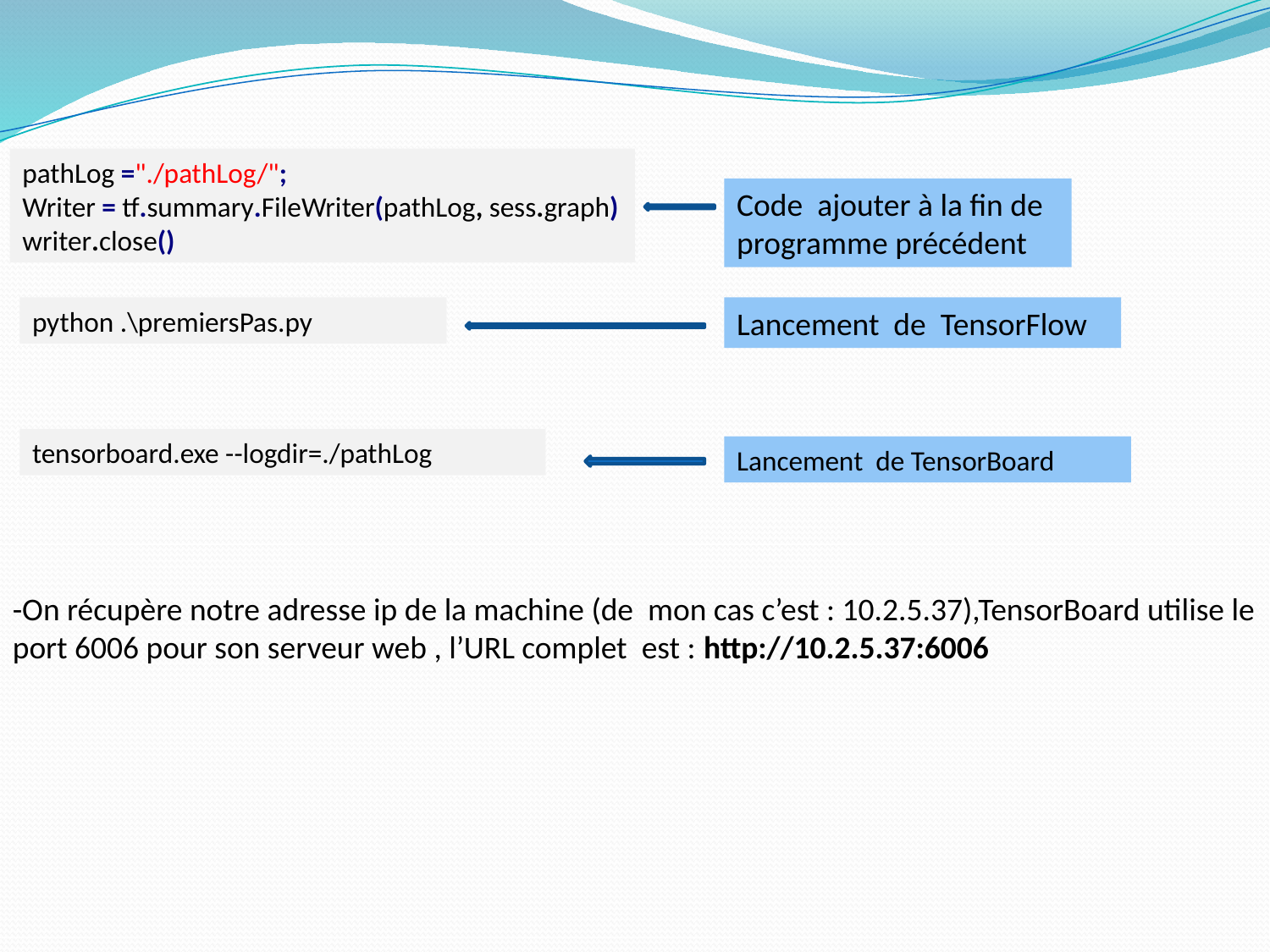

pathLog ="./pathLog/";
Writer = tf.summary.FileWriter(pathLog, sess.graph)
writer.close()
Code  ajouter à la fin de programme précédent

python .\premiersPas.py
Lancement  de  TensorFlow

tensorboard.exe --logdir=./pathLog
Lancement  de TensorBoard

-On récupère notre adresse ip de la machine (de  mon cas c’est : 10.2.5.37),TensorBoard utilise le port 6006 pour son serveur web , l’URL complet  est : http://10.2.5.37:6006